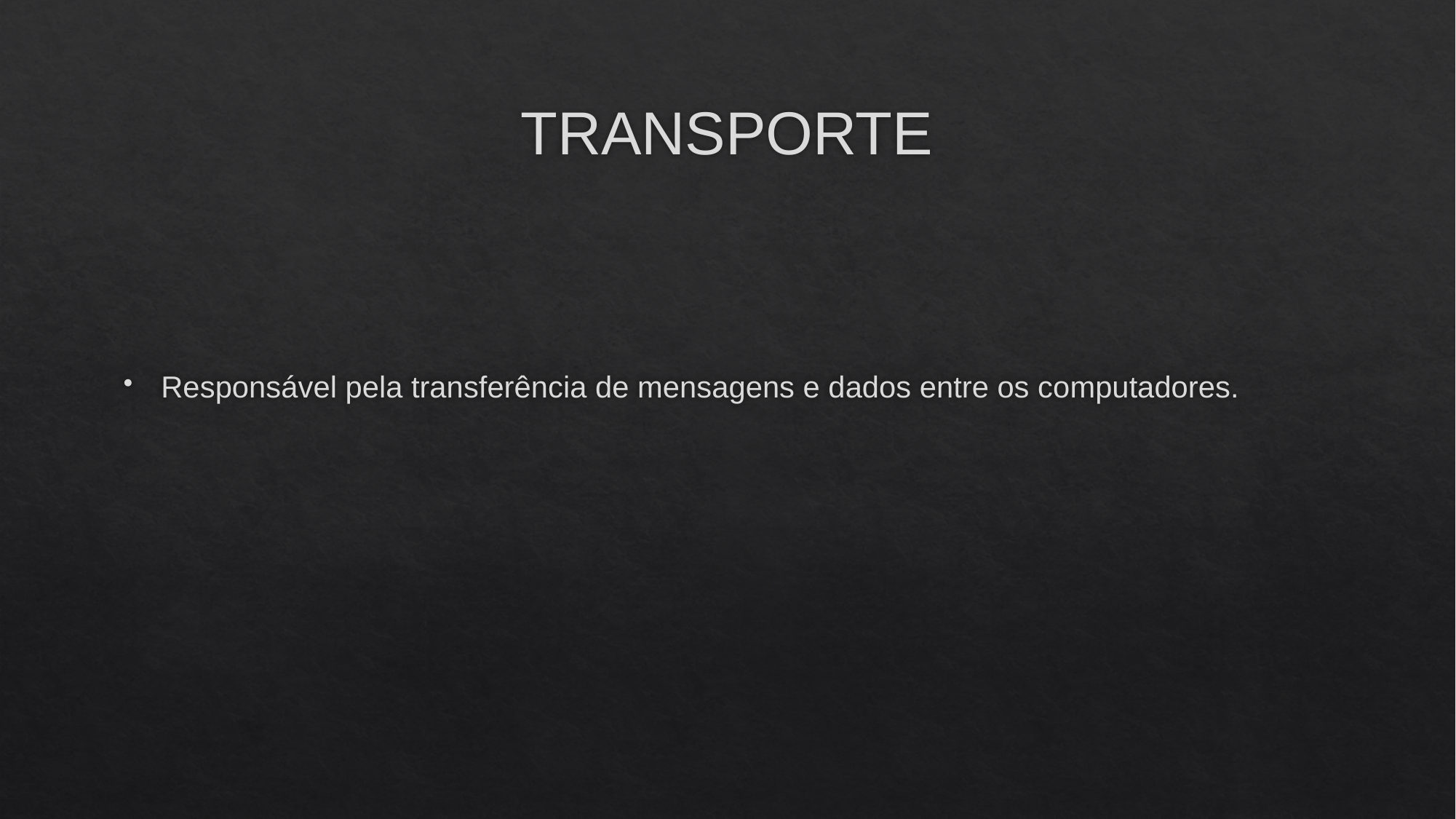

# TRANSPORTE

Responsável pela transferência de mensagens e dados entre os computadores.